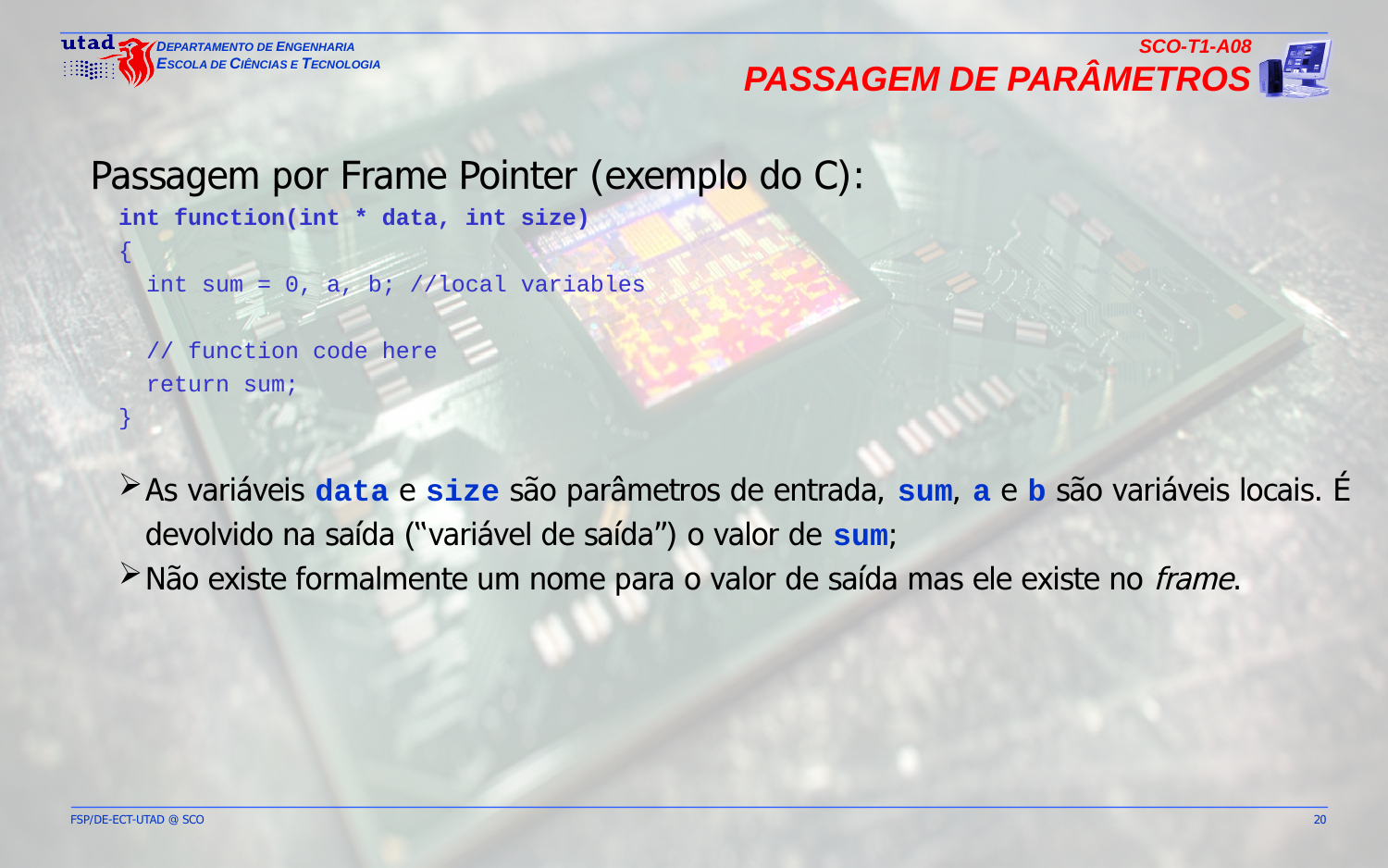

SCO-T1-A08
Passagem de parâmetros
Passagem por Frame Pointer (exemplo do C):
int function(int * data, int size)
{
  int sum = 0, a, b; //local variables

  // function code here
  return sum;
}

As variáveis data e size são parâmetros de entrada, sum, a e b são variáveis locais. É devolvido na saída (“variável de saída”) o valor de sum;
Não existe formalmente um nome para o valor de saída mas ele existe no frame.